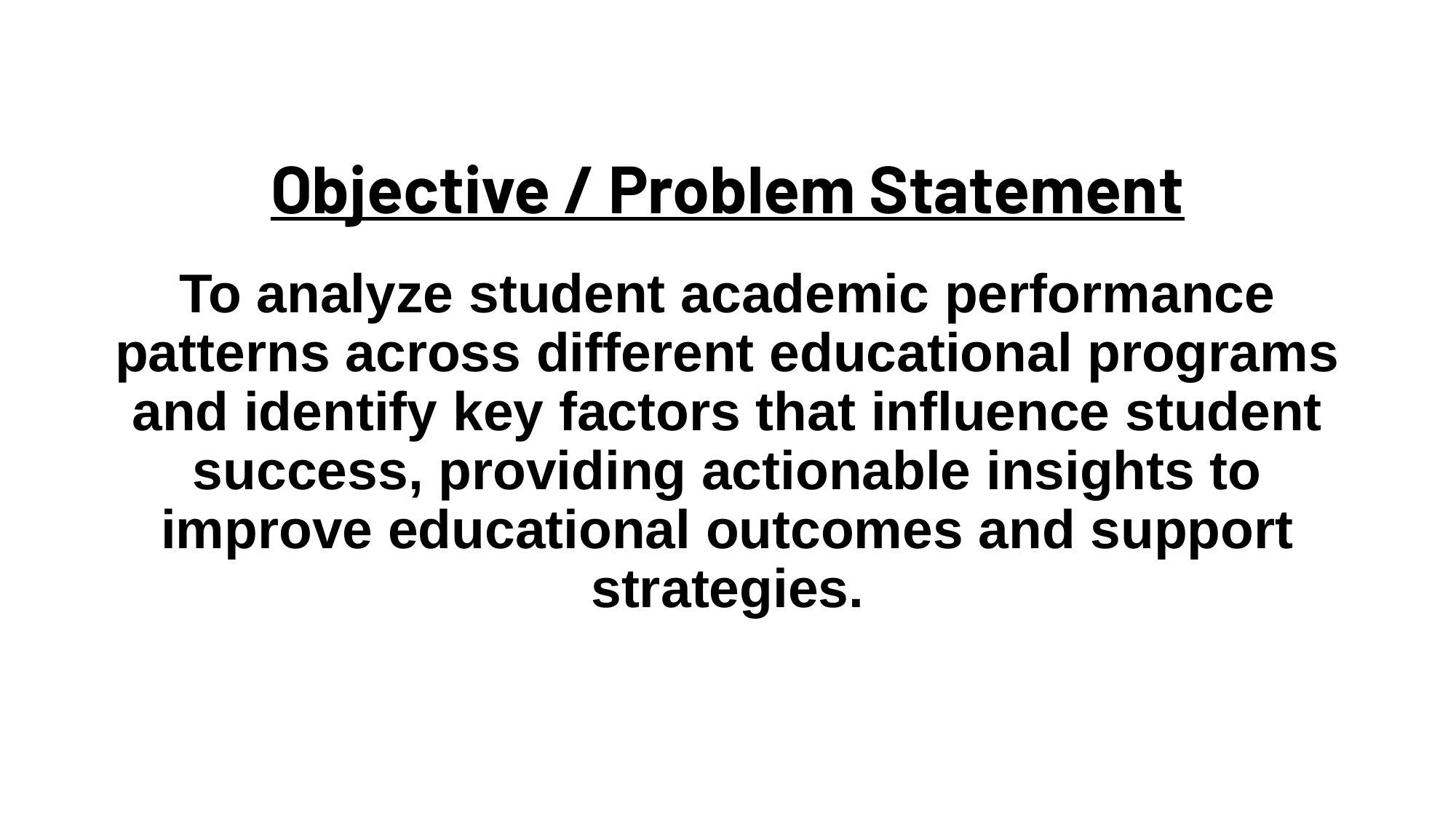

# Objective / Problem Statement
To analyze student academic performance patterns across different educational programs and identify key factors that influence student success, providing actionable insights to improve educational outcomes and support strategies.